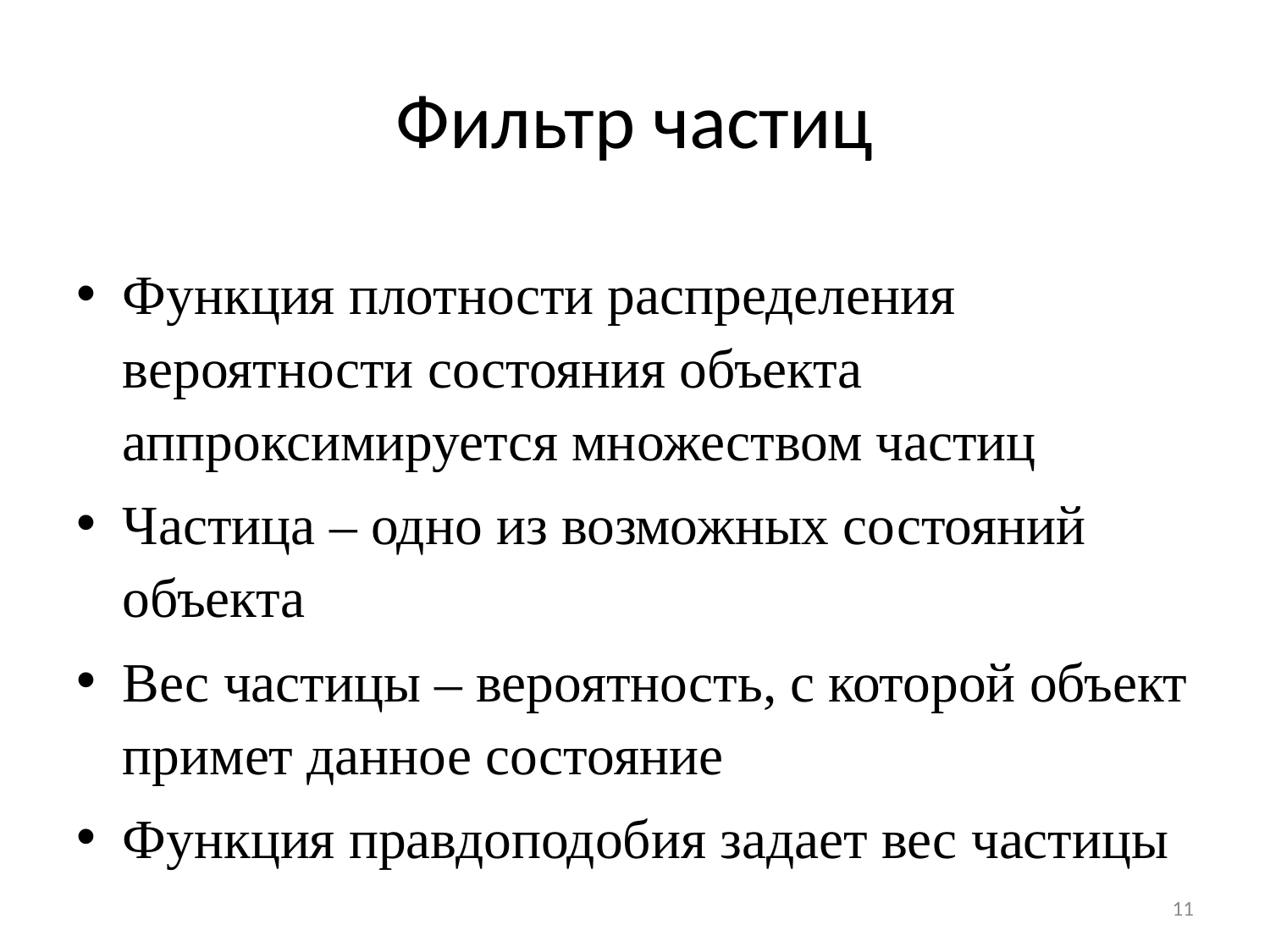

# Фильтр частиц
Функция плотности распределения вероятности состояния объекта                аппроксимируется множеством частиц
Частица – одно из возможных состояний объекта
Вес частицы – вероятность, с которой объект примет данное состояние
Функция правдоподобия задает вес частицы

11